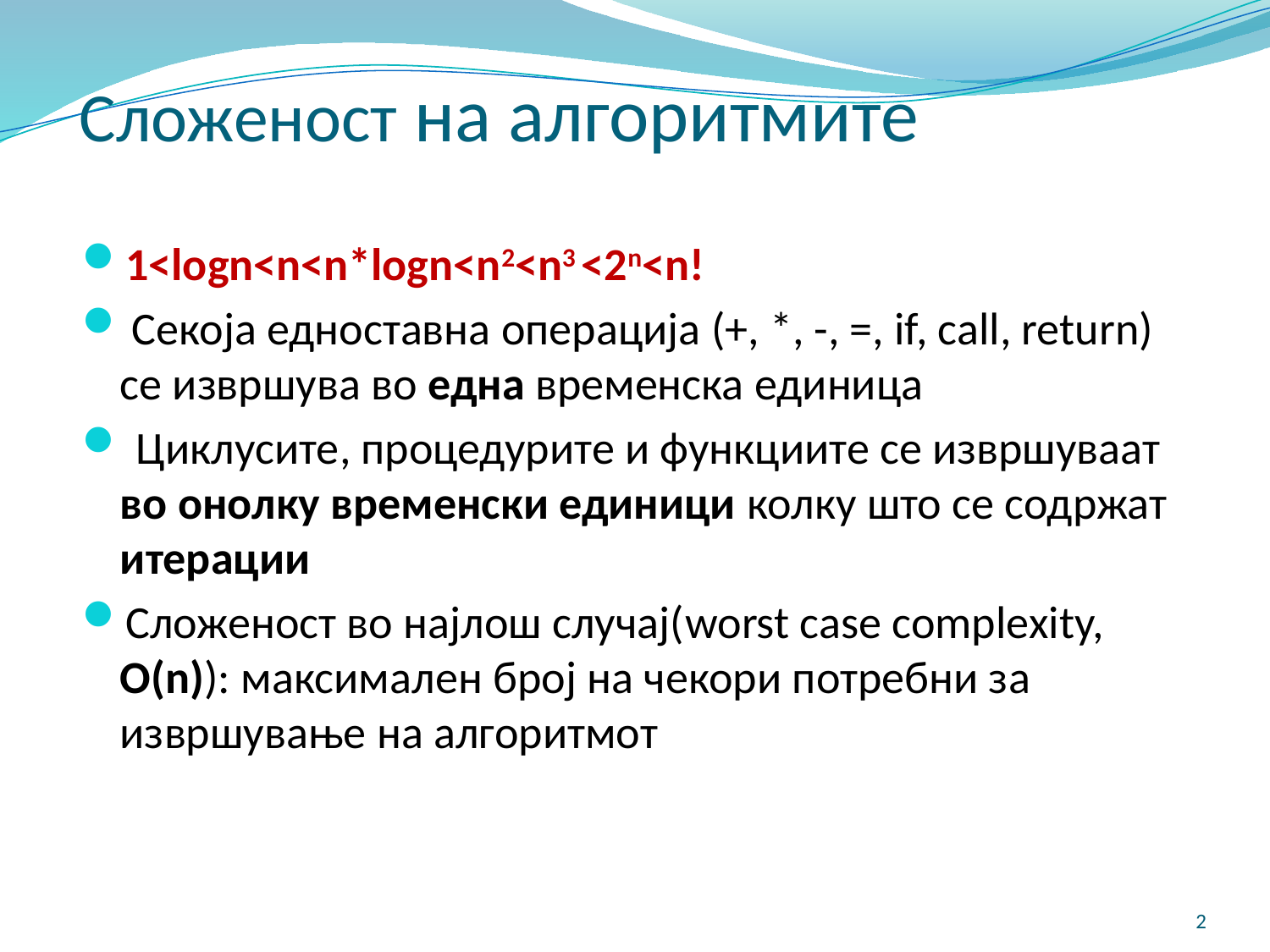

# Сложеност на алгоритмите
1<logn<n<n*logn<n2<n3 <2n<n!
 Секоја едноставна операција (+, *, -, =, if, call, return) се извршува во една временска единица
 Циклусите, процедурите и функциите се извршуваат во онолку временски единици колку што се содржат итерации
Сложеност во најлош случај(worst case complexity, O(n)): максимален број на чекори потребни за извршување на алгоритмот
2